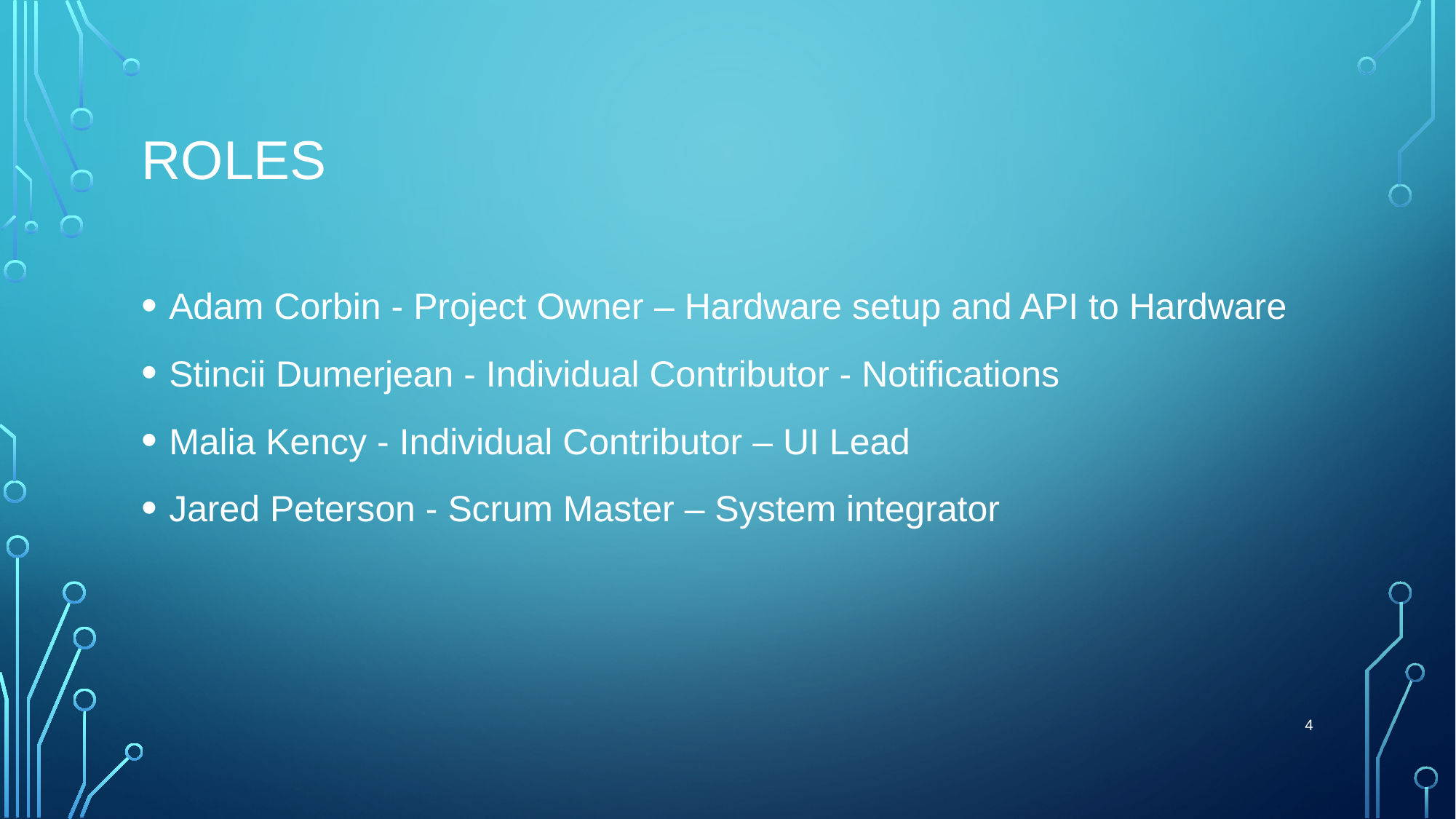

# Roles
Adam Corbin - Project Owner – Hardware setup and API to Hardware
Stincii Dumerjean - Individual Contributor - Notifications
Malia Kency - Individual Contributor – UI Lead
Jared Peterson - Scrum Master – System integrator
4